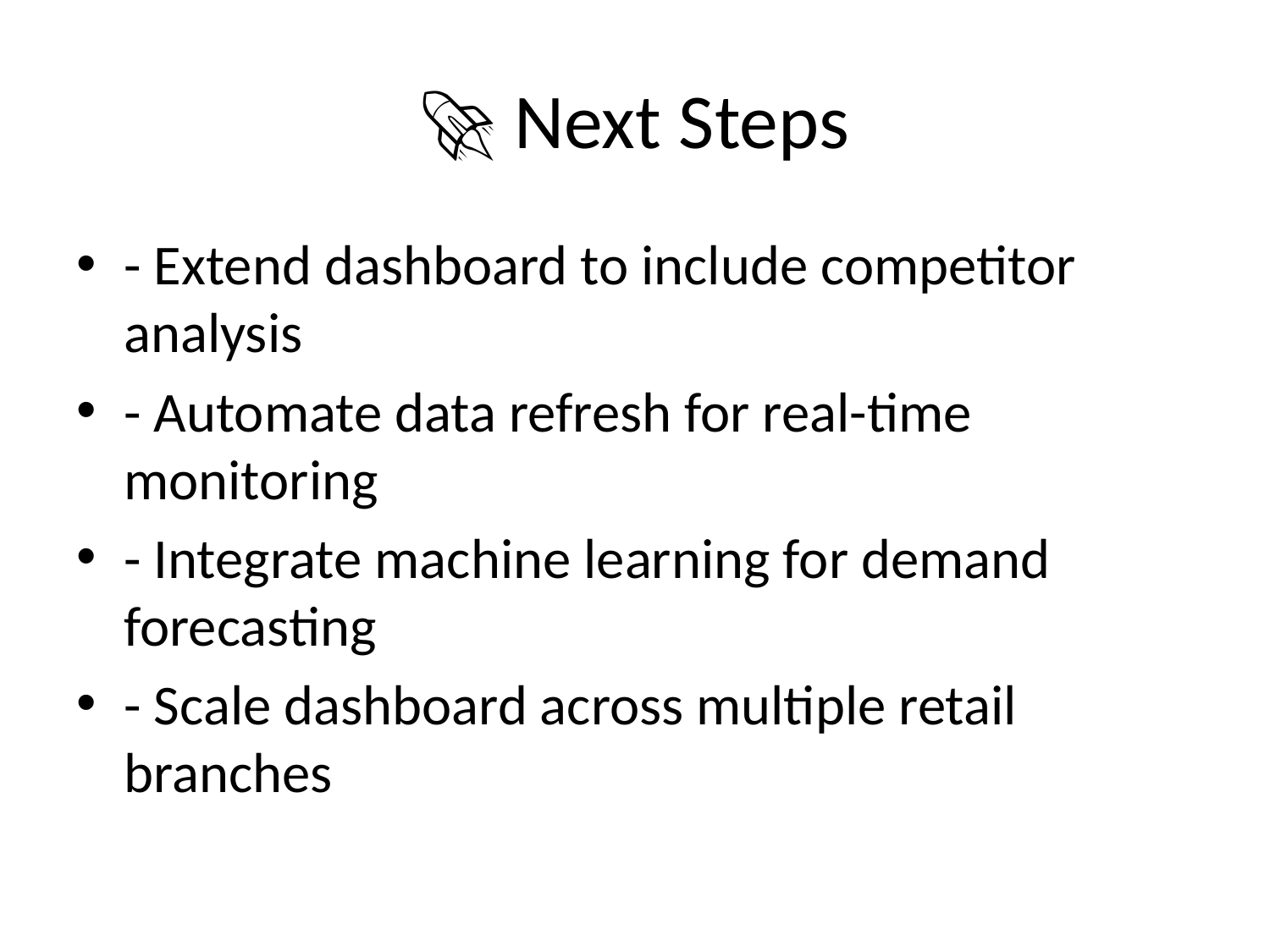

# 🚀 Next Steps
- Extend dashboard to include competitor analysis
- Automate data refresh for real-time monitoring
- Integrate machine learning for demand forecasting
- Scale dashboard across multiple retail branches